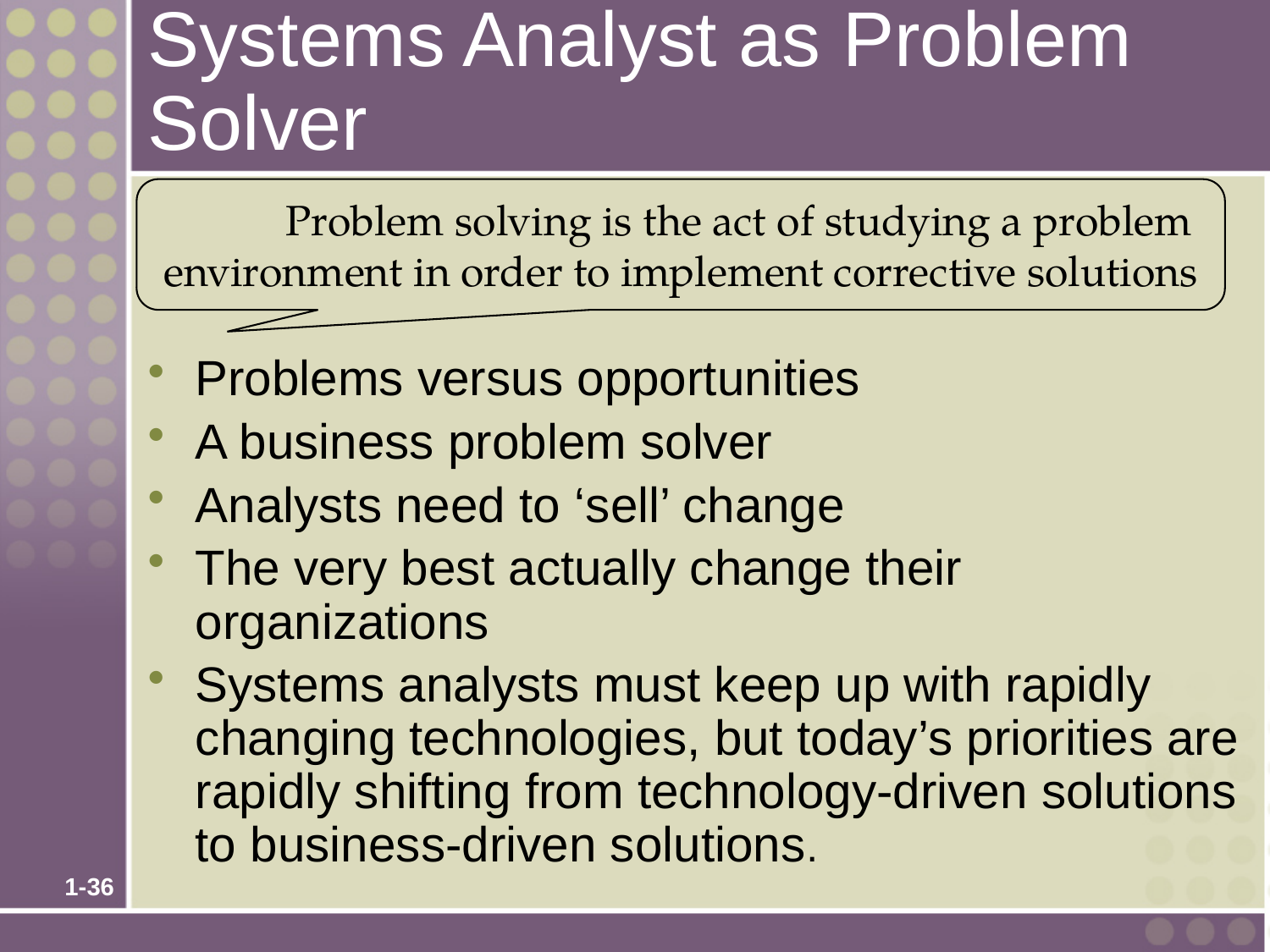

# Systems Analyst as Problem Solver
	Problem solving is the act of studying a problem
environment in order to implement corrective solutions
Problems versus opportunities
A business problem solver
Analysts need to ‘sell’ change
The very best actually change their organizations
Systems analysts must keep up with rapidly changing technologies, but today’s priorities are rapidly shifting from technology-driven solutions to business-driven solutions.

1-36